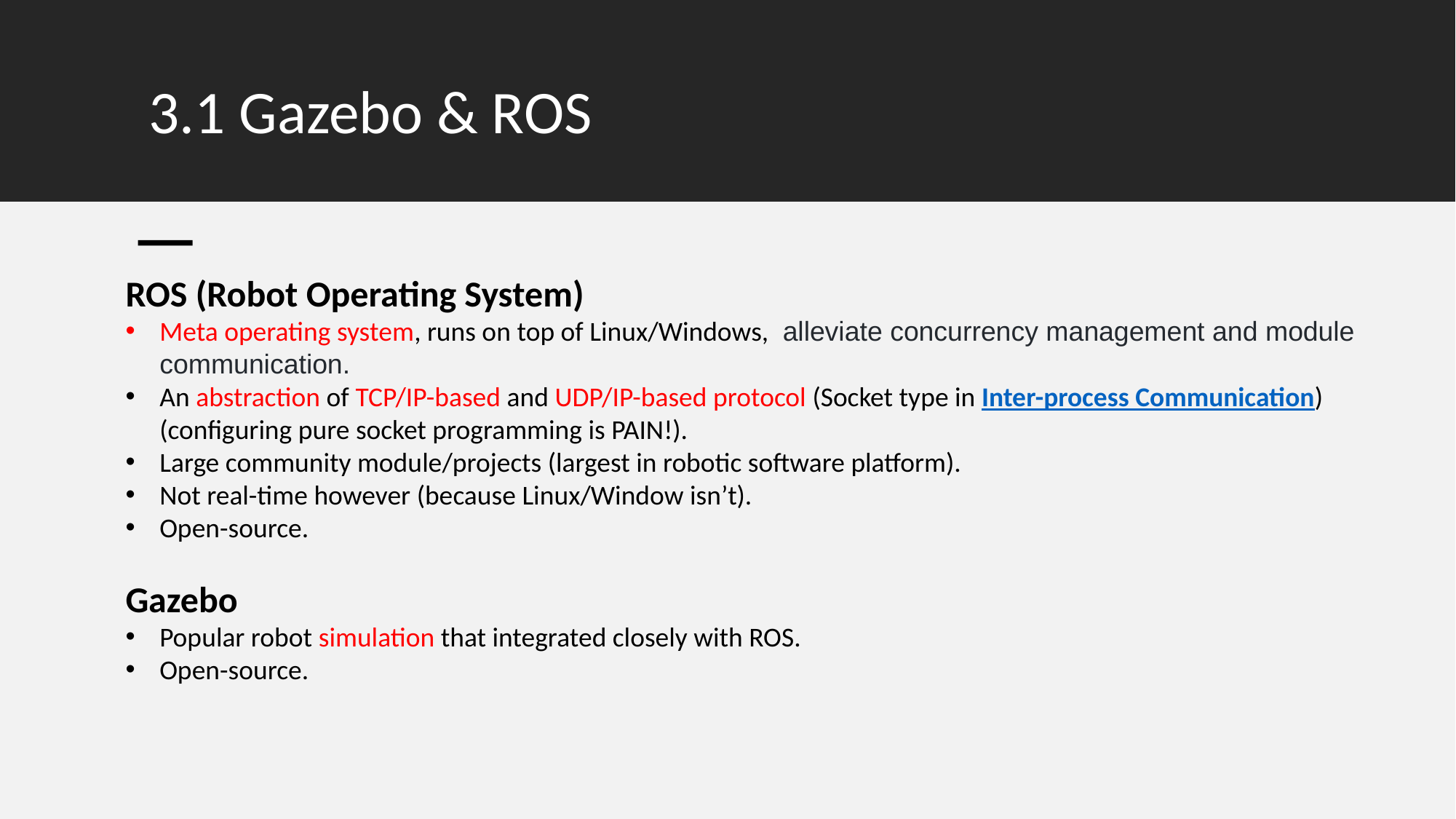

# 3.1 Gazebo & ROS

ROS (Robot Operating System)
Meta operating system, runs on top of Linux/Windows,  alleviate concurrency management and module communication.
An abstraction of TCP/IP-based and UDP/IP-based protocol (Socket type in Inter-process Communication) (configuring pure socket programming is PAIN!).
Large community module/projects (largest in robotic software platform).
Not real-time however (because Linux/Window isn’t).
Open-source.

Gazebo
Popular robot simulation that integrated closely with ROS.
Open-source.